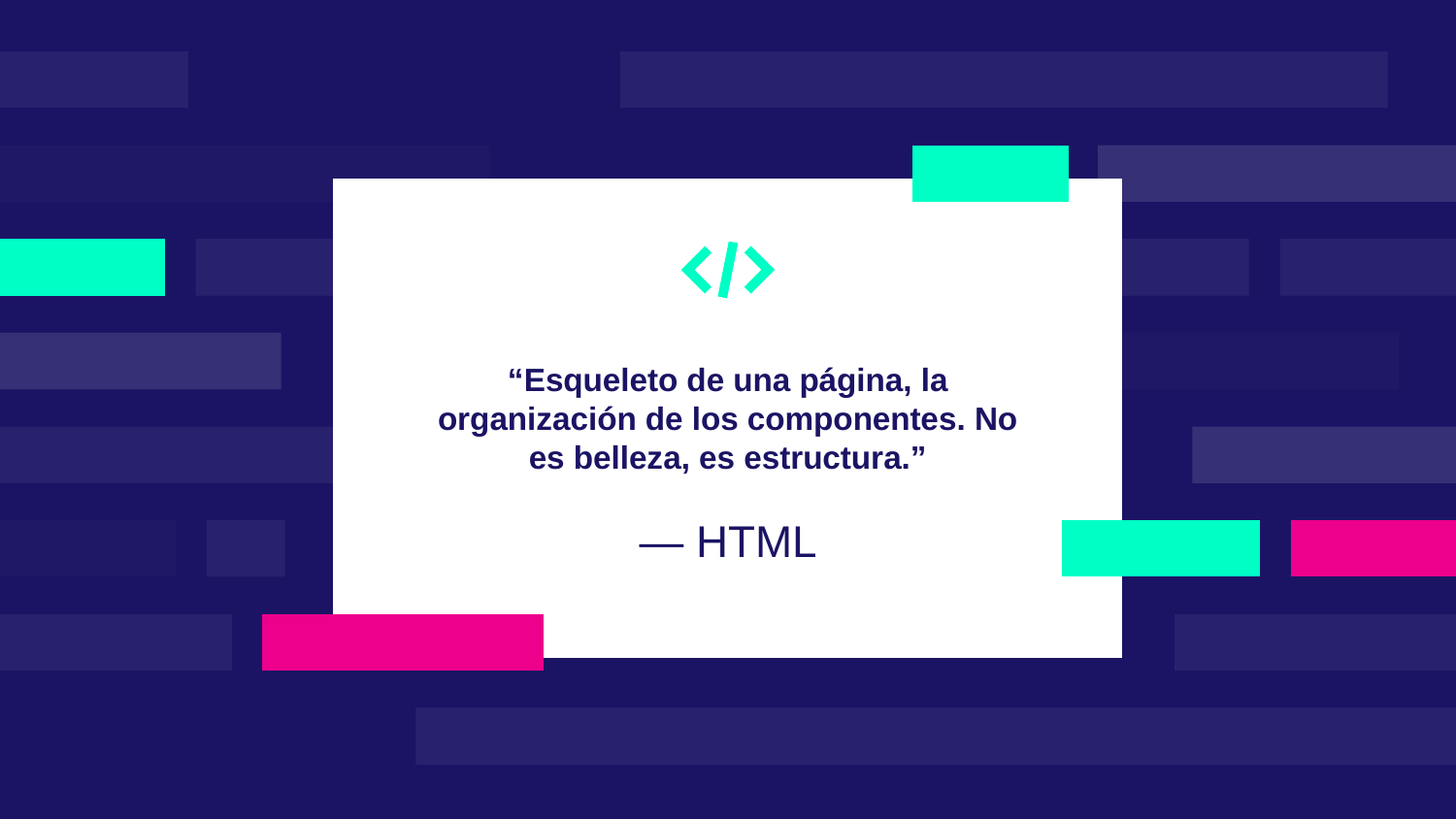

“Esqueleto de una página, la organización de los componentes. No es belleza, es estructura.”

# — HTML